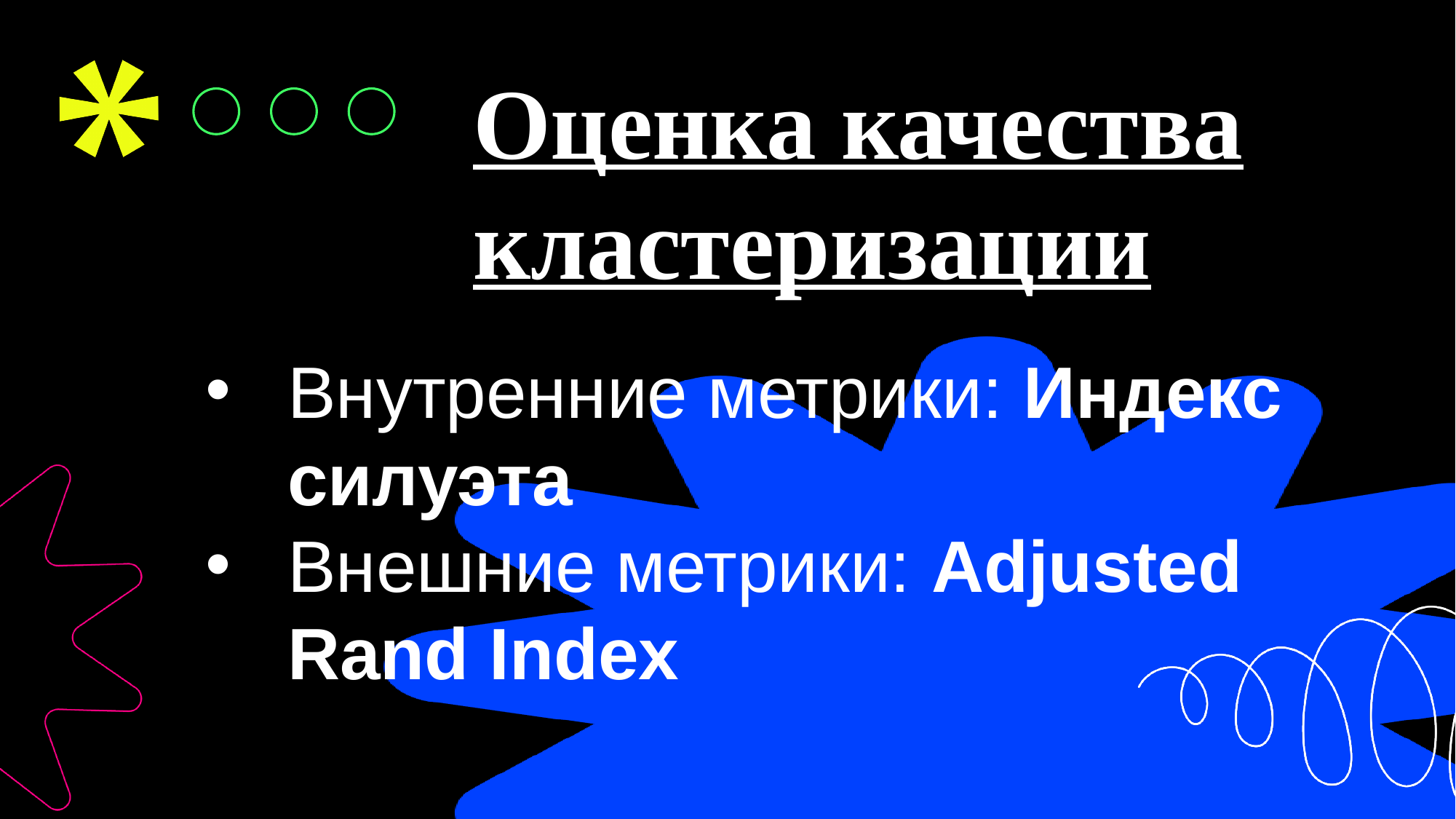

Оценка качества кластеризации
Внутренние метрики: Индекс силуэта
Внешние метрики: Adjusted Rand Index